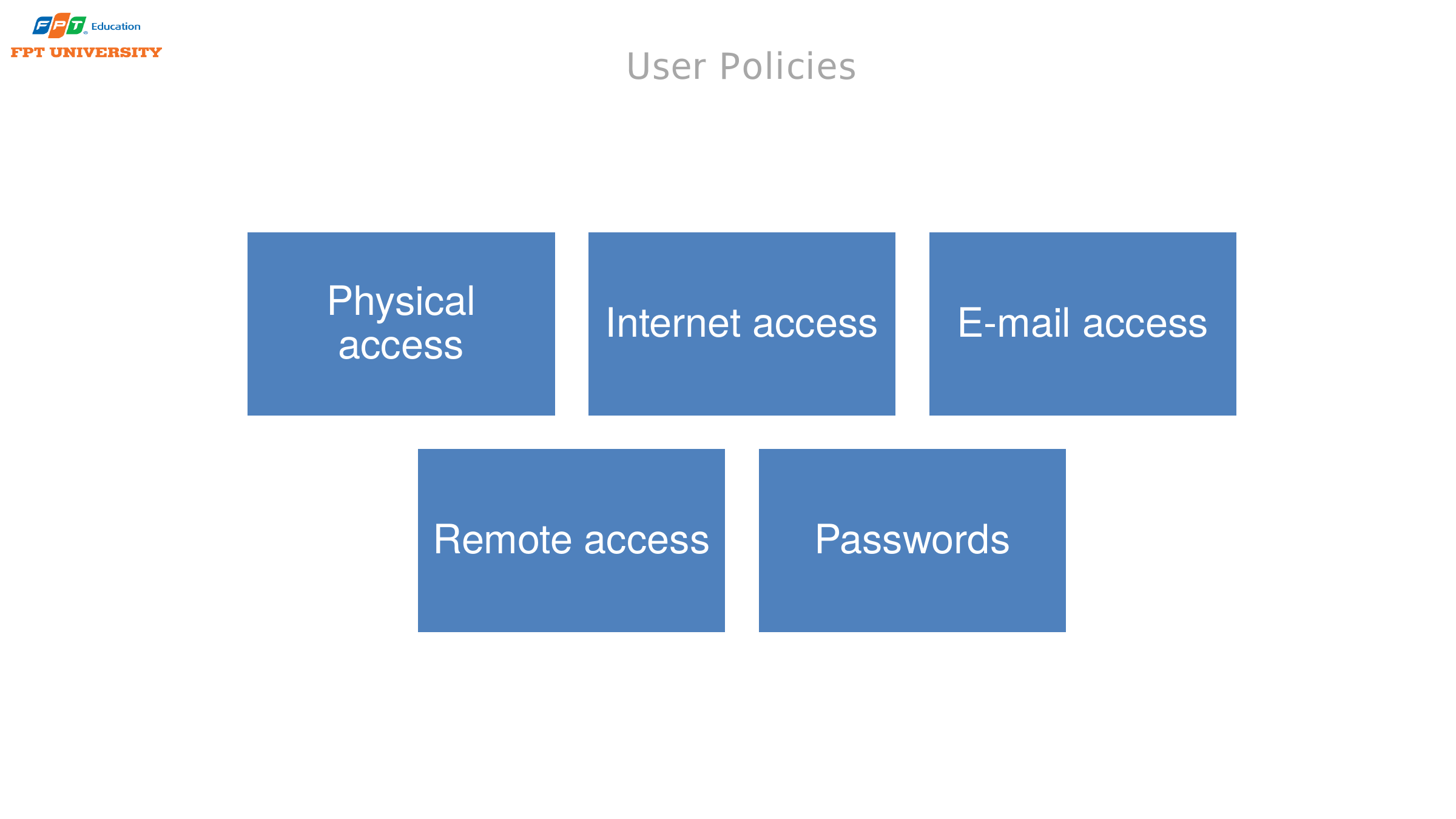

# User Policies
Physical access
Internet access
E-mail access
Remote access
Passwords